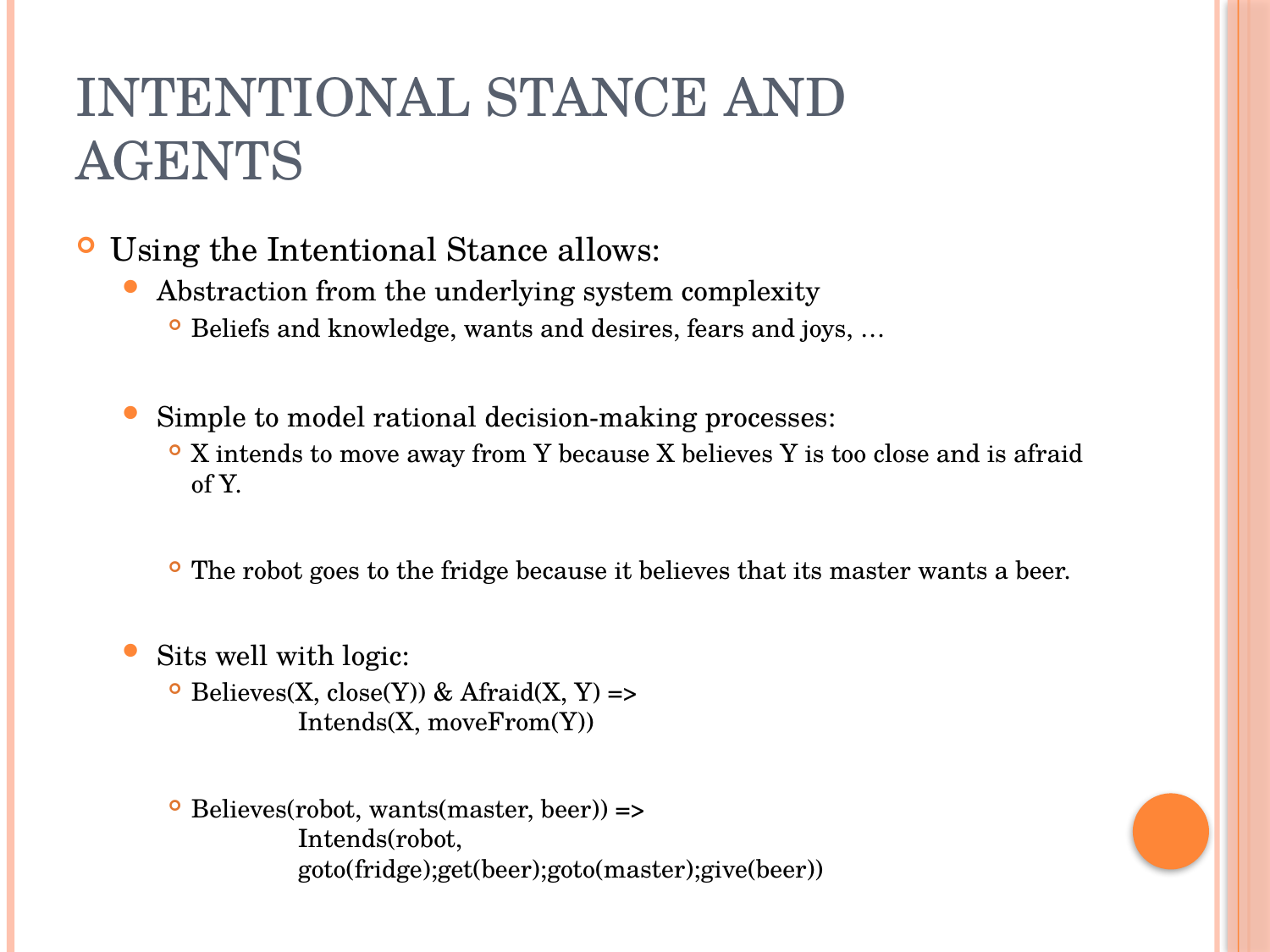

# Intentional Stance and Agents
Using the Intentional Stance allows:
Abstraction from the underlying system complexity
Beliefs and knowledge, wants and desires, fears and joys, …

Simple to model rational decision-making processes:
X intends to move away from Y because X believes Y is too close and is afraid of Y.

The robot goes to the fridge because it believes that its master wants a beer.

Sits well with logic:
Believes(X, close(Y)) & Afraid(X, Y) =>
	Intends(X, moveFrom(Y))

Believes(robot, wants(master, beer)) =>
	Intends(robot,
		goto(fridge);get(beer);goto(master);give(beer))